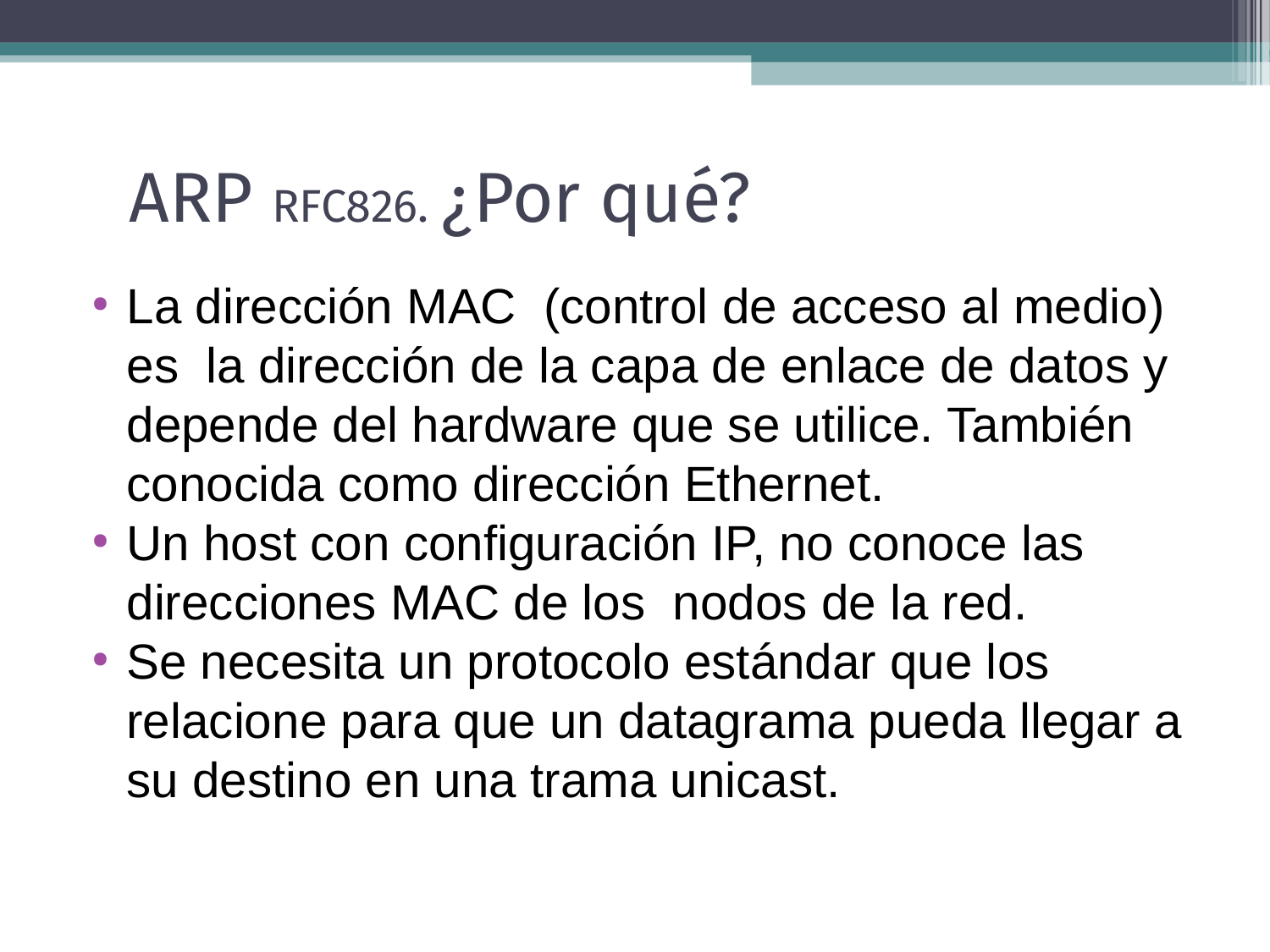

ARP RFC826. ¿Por qué?
La dirección MAC  (control de acceso al medio) es  la dirección de la capa de enlace de datos y depende del hardware que se utilice. También conocida como dirección Ethernet.
Un host con configuración IP, no conoce las direcciones MAC de los  nodos de la red.
Se necesita un protocolo estándar que los relacione para que un datagrama pueda llegar a su destino en una trama unicast.